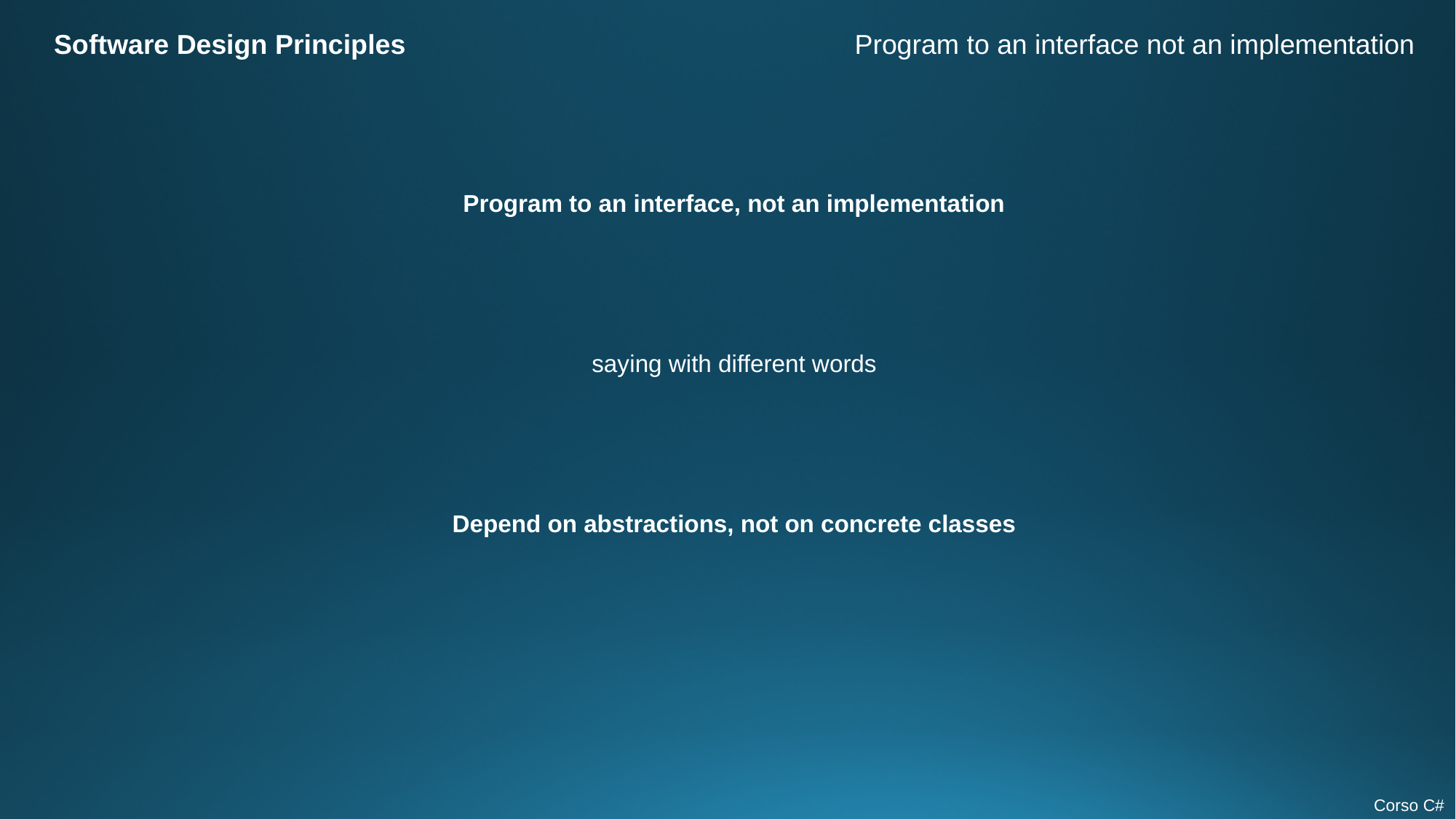

Software Design Principles
Program to an interface not an implementation
Program to an interface, not an implementation

saying with different words

Depend on abstractions, not on concrete classes
Corso C#